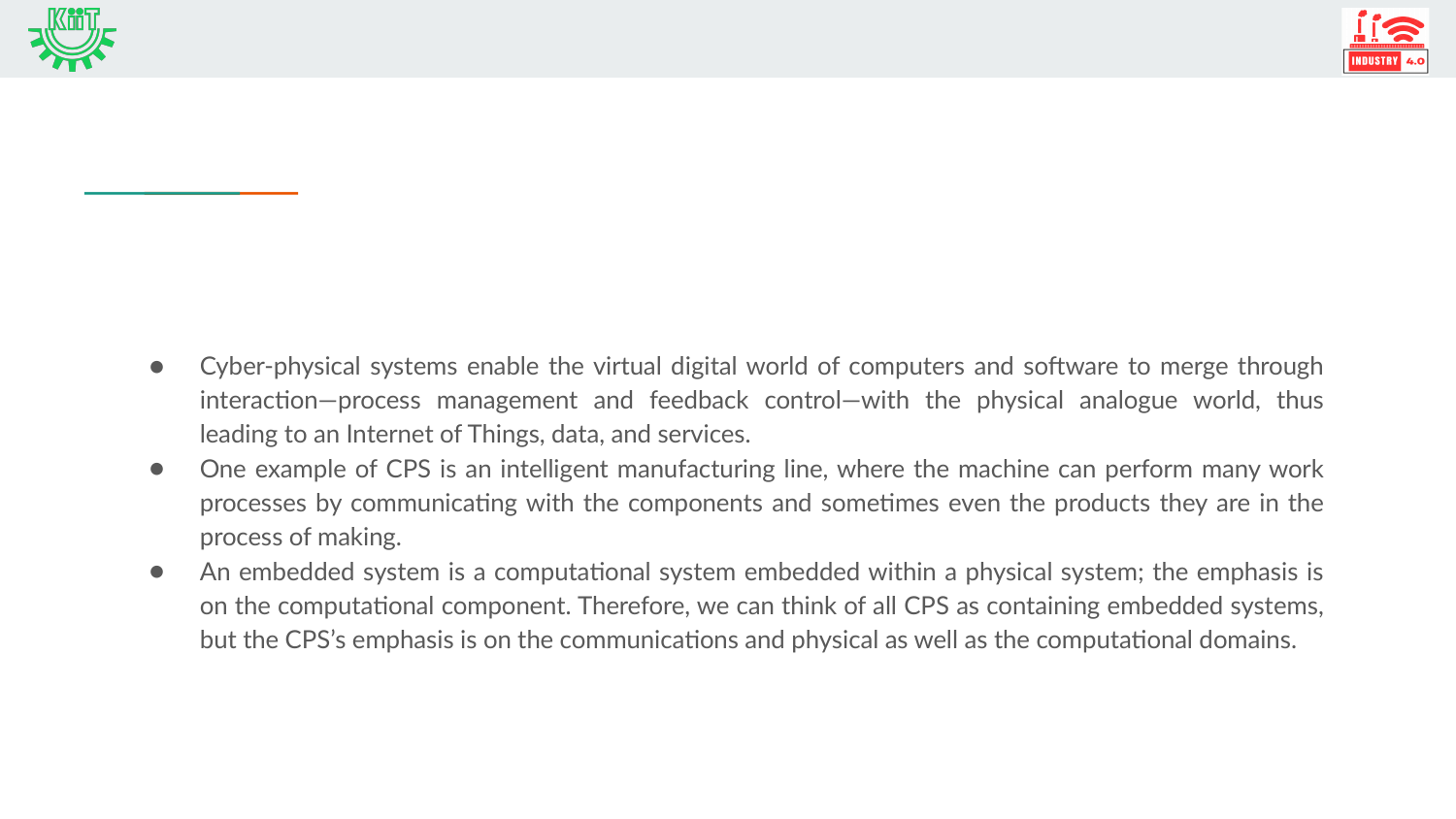

#
Cyber-physical systems enable the virtual digital world of computers and software to merge through interaction—process management and feedback control—with the physical analogue world, thus leading to an Internet of Things, data, and services.
One example of CPS is an intelligent manufacturing line, where the machine can perform many work processes by communicating with the components and sometimes even the products they are in the process of making.
An embedded system is a computational system embedded within a physical system; the emphasis is on the computational component. Therefore, we can think of all CPS as containing embedded systems, but the CPS’s emphasis is on the communications and physical as well as the computational domains.